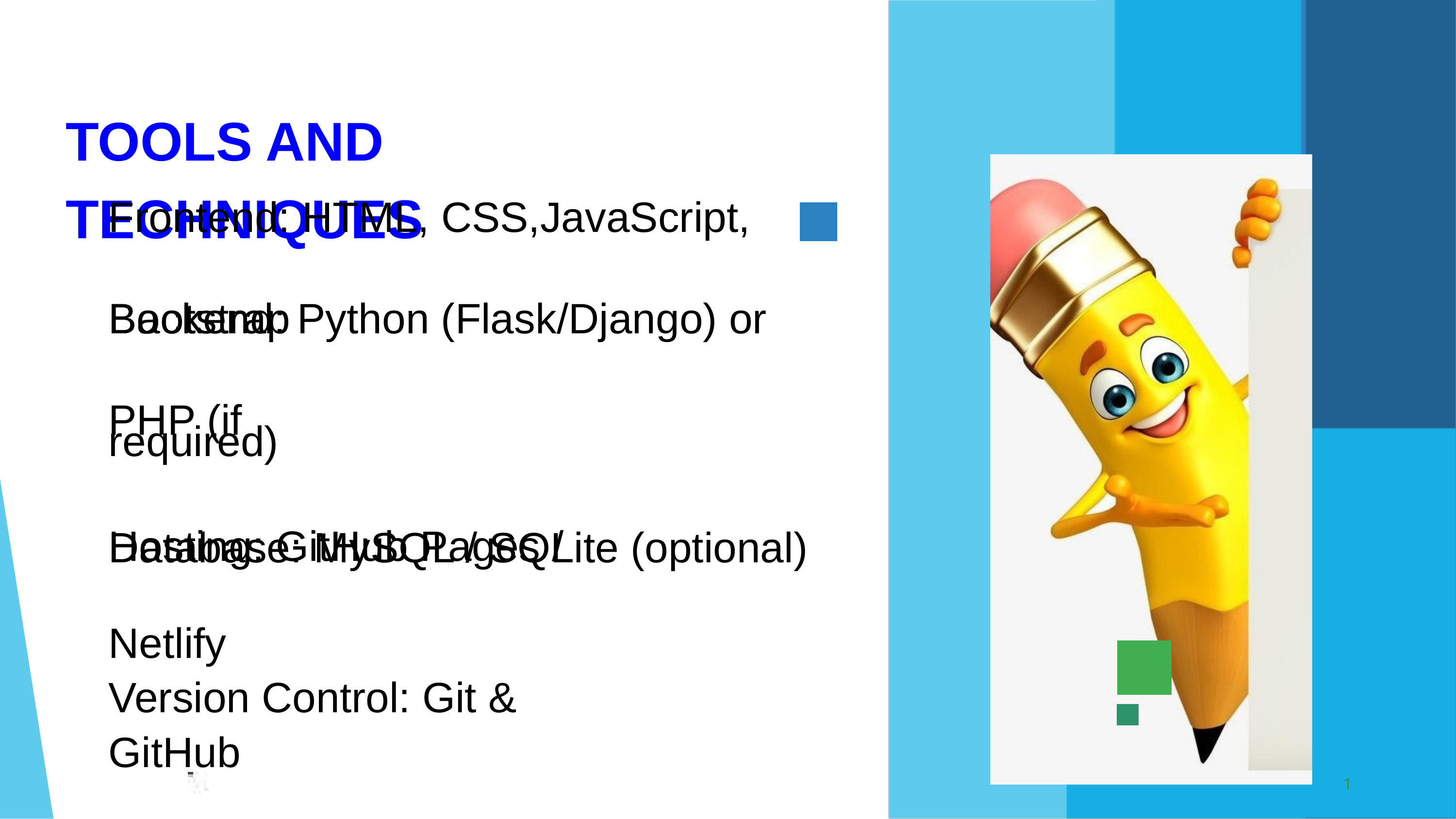

TOOLS AND TECHNIQUES
Frontend: HTML, CSS,JavaScript, Bootstrap

Backend: Python (Flask/Django) or PHP (if
required)
Database: MySQL / SQLite (optional)
Hosting: GitHub Pages / Netlify
Version Control: Git & GitHub

1